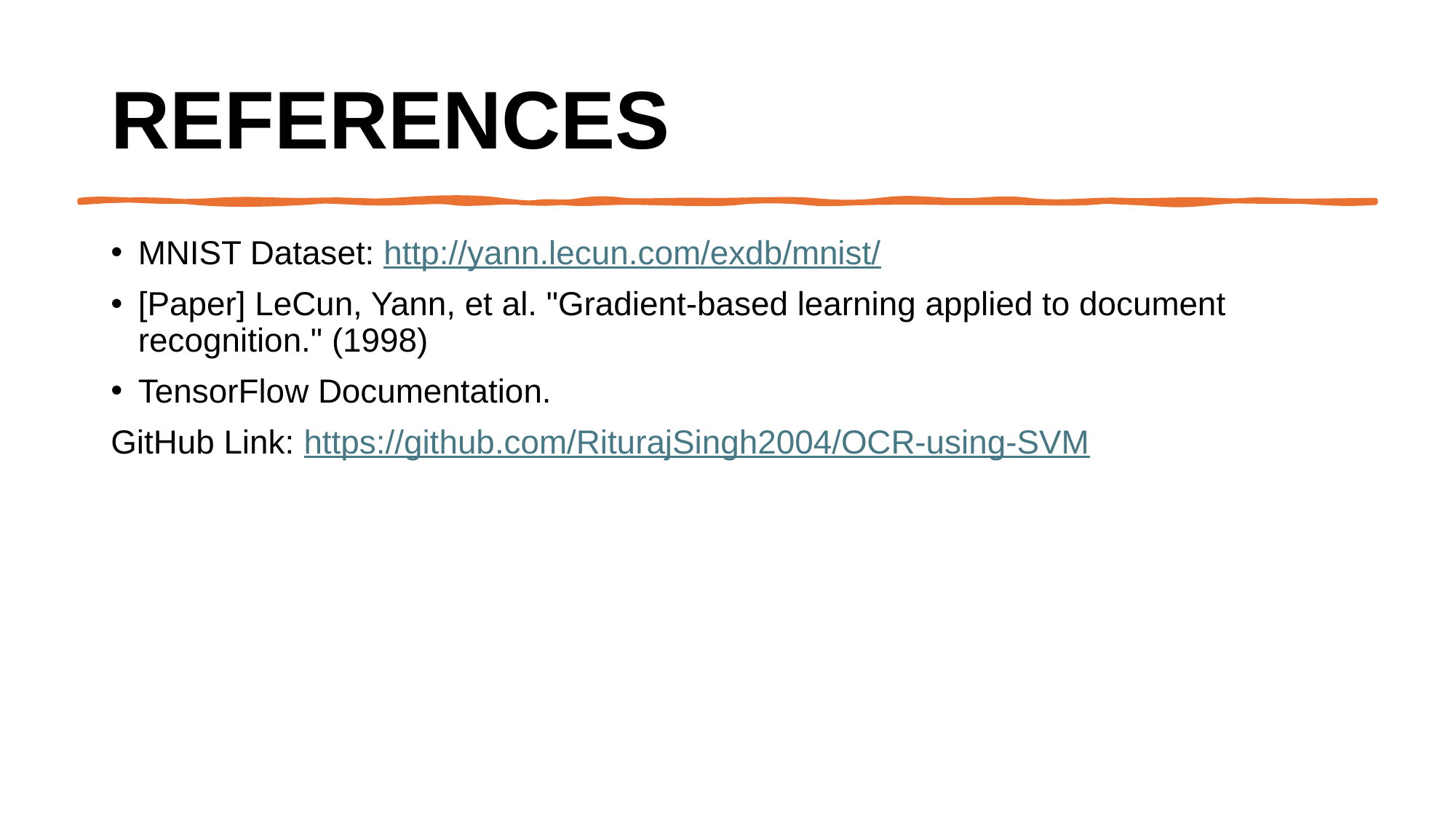

# References

MNIST Dataset: http://yann.lecun.com/exdb/mnist/
[Paper] LeCun, Yann, et al. "Gradient-based learning applied to document recognition." (1998)
TensorFlow Documentation.
GitHub Link: https://github.com/RiturajSingh2004/OCR-using-SVM